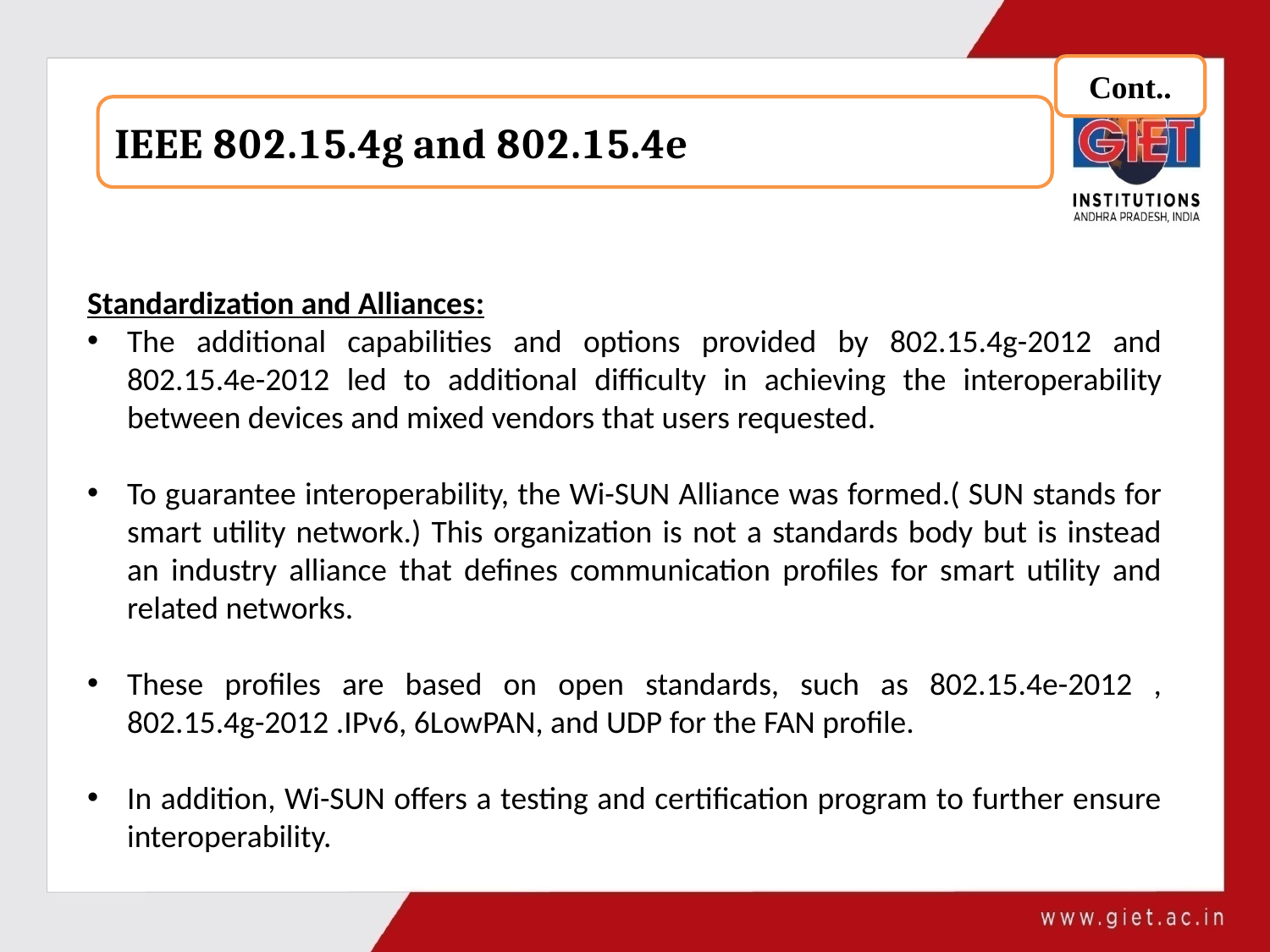

Cont..
IEEE 802.15.4g and 802.15.4e
Standardization and Alliances:
The additional capabilities and options provided by 802.15.4g-2012 and 802.15.4e-2012 led to additional difficulty in achieving the interoperability between devices and mixed vendors that users requested.

To guarantee interoperability, the Wi-SUN Alliance was formed.( SUN stands for smart utility network.) This organization is not a standards body but is instead an industry alliance that defines communication profiles for smart utility and related networks.

These profiles are based on open standards, such as 802.15.4e-2012 , 802.15.4g-2012 .IPv6, 6LowPAN, and UDP for the FAN profile.

In addition, Wi-SUN offers a testing and certification program to further ensure interoperability.